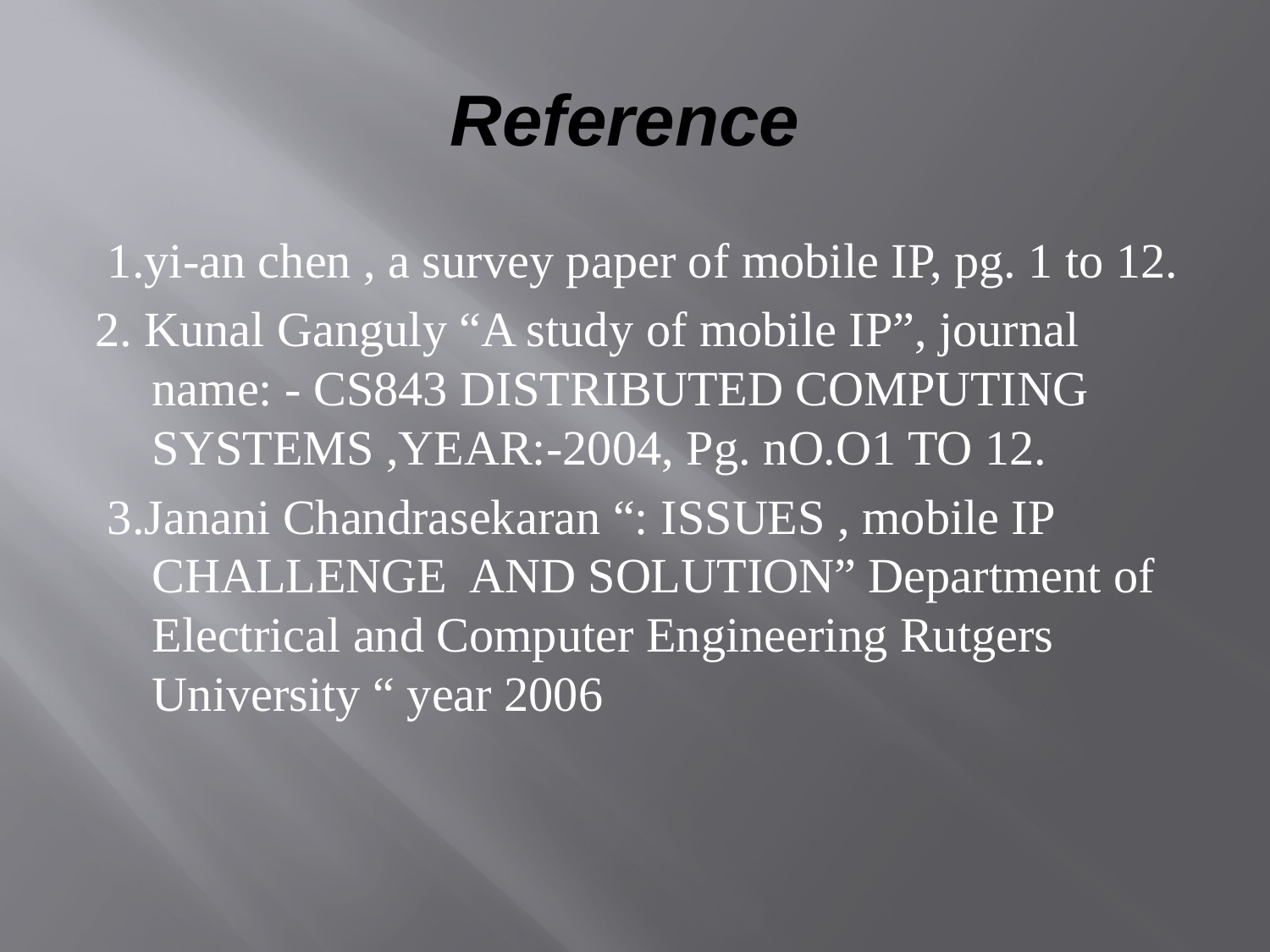

# Reference
 1.yi-an chen , a survey paper of mobile IP, pg. 1 to 12.
2. Kunal Ganguly “A study of mobile IP”, journal name: - CS843 Distributed Computing Systems ,Year:-2004, Pg. no.o1 to 12.
 3.Janani Chandrasekaran “: Issues , mobile IP Challenge  and solution” Department of Electrical and Computer Engineering Rutgers University “ year 2006